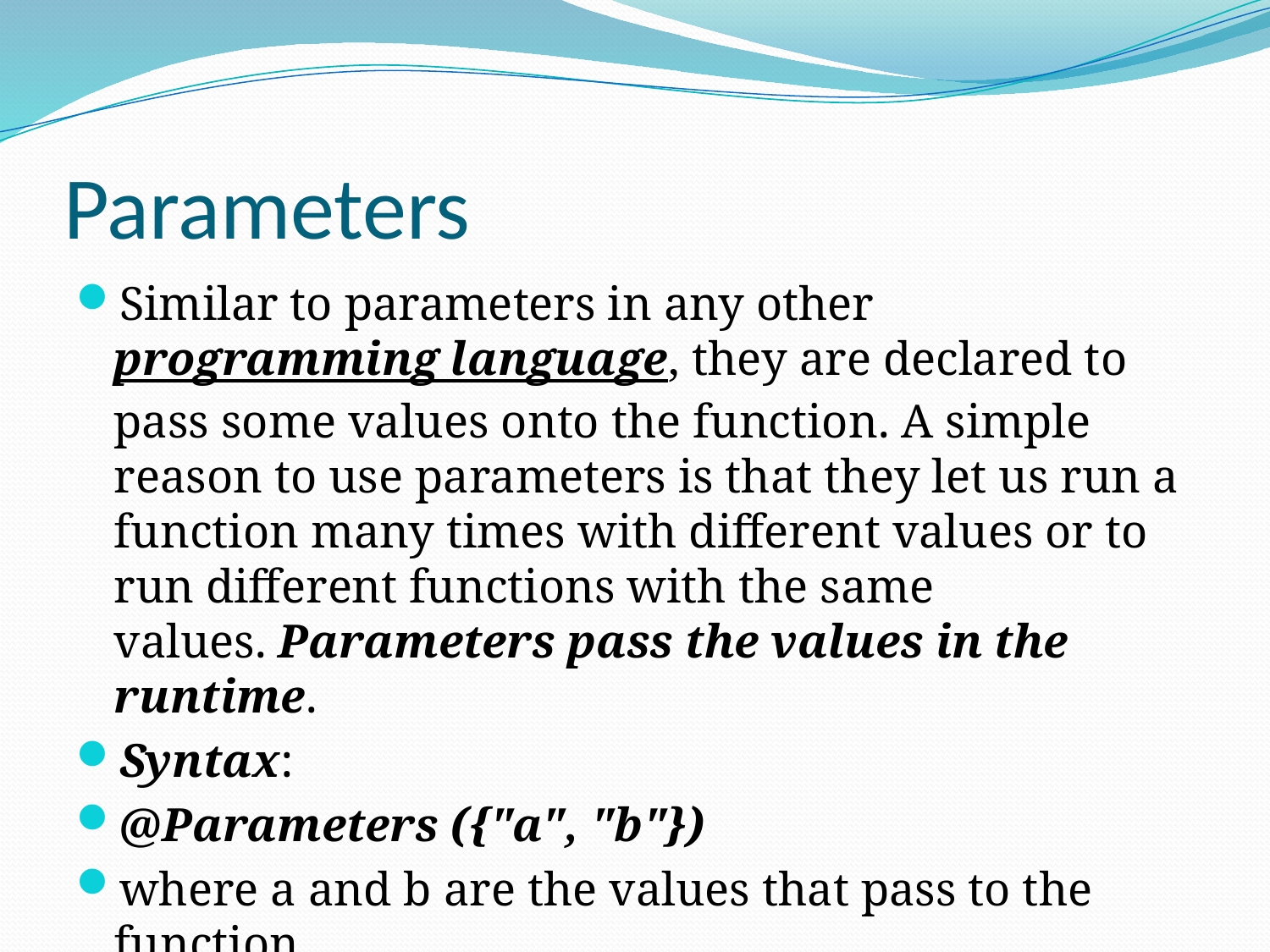

# Parameters
Similar to parameters in any other programming language, they are declared to pass some values onto the function. A simple reason to use parameters is that they let us run a function many times with different values or to run different functions with the same values. Parameters pass the values in the runtime.
Syntax:
@Parameters ({"a", "b"})
where a and b are the values that pass to the function.